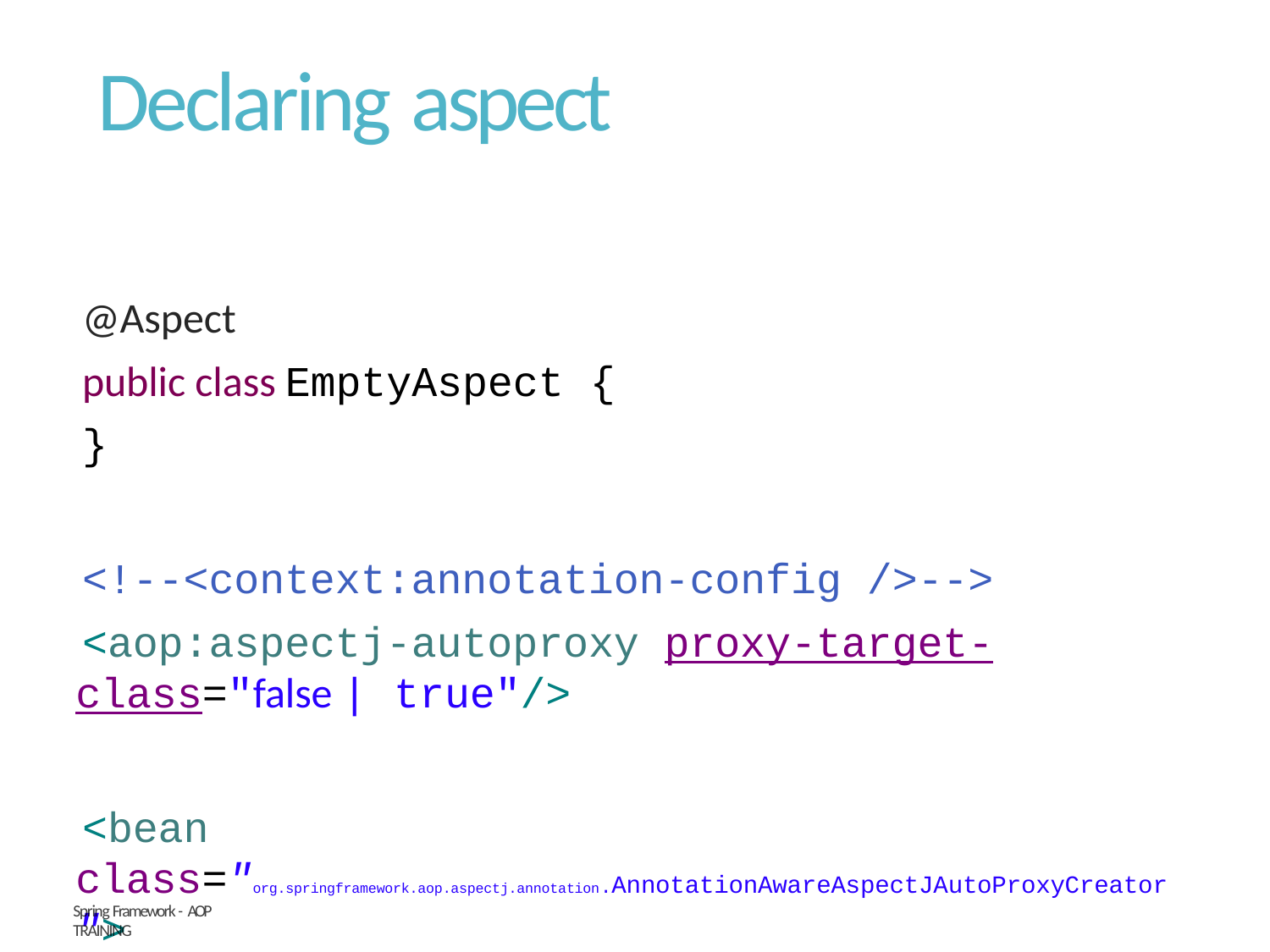

# Declaring aspect
@Aspect
public class EmptyAspect {
}

<!--<context:annotation-config />-->
<aop:aspectj-autoproxy proxy-target-class="false | true"/>

<bean  class="org.springframework.aop.aspectj.annotation.AnnotationAwareAspectJAutoProxyCreator">
</bean>

<bean class="example.EmptyAspect"/>
Spring Framework - AOP
Training